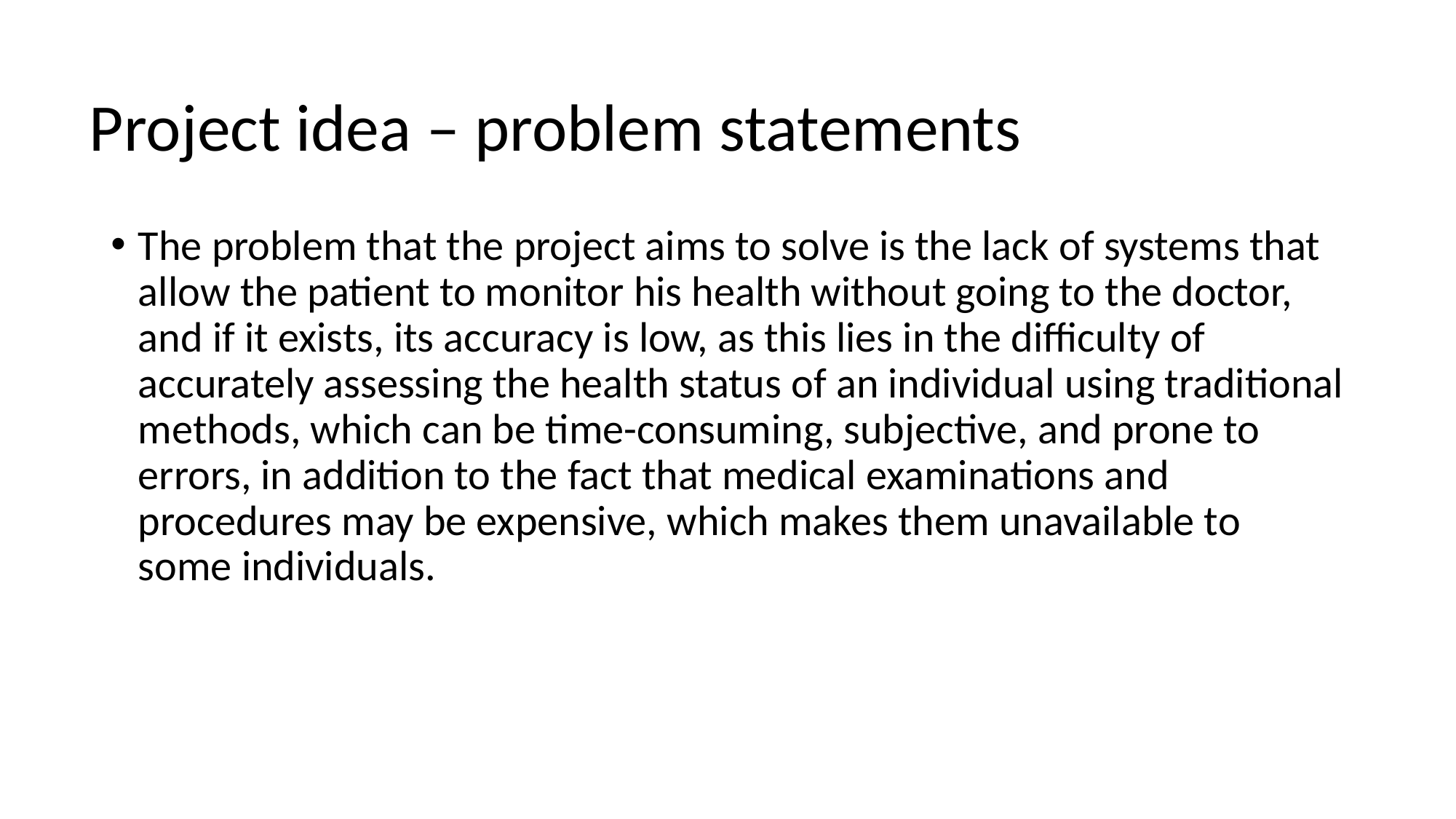

# Project idea – problem statements
The problem that the project aims to solve is the lack of systems that allow the patient to monitor his health without going to the doctor, and if it exists, its accuracy is low, as this lies in the difficulty of accurately assessing the health status of an individual using traditional methods, which can be time-consuming, subjective, and prone to errors, in addition to the fact that medical examinations and procedures may be expensive, which makes them unavailable to some individuals.